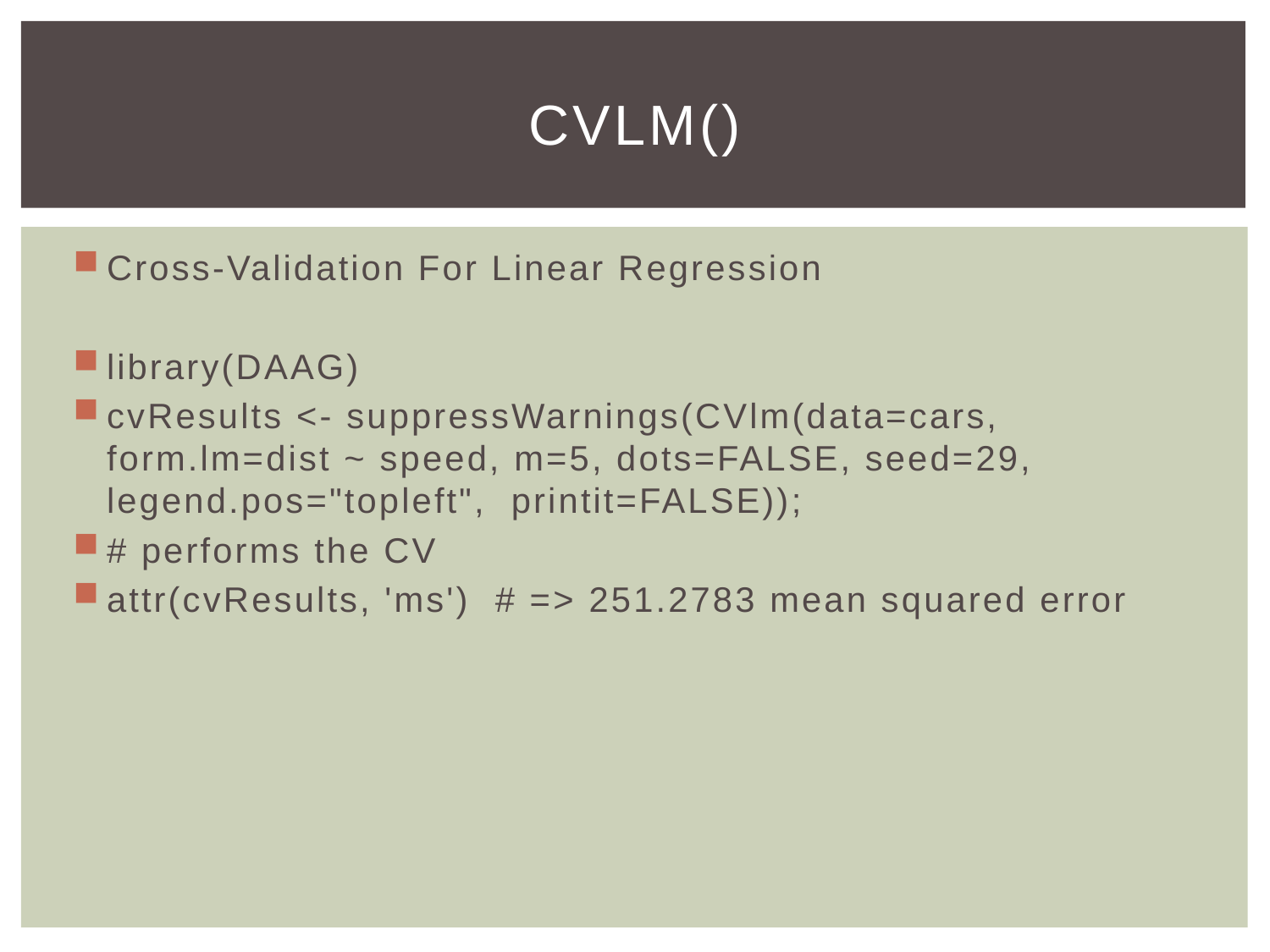

# CVlm()
Cross-Validation For Linear Regression

library(DAAG)
cvResults <- suppressWarnings(CVlm(data=cars, form.lm=dist ~ speed, m=5, dots=FALSE, seed=29, legend.pos="topleft",  printit=FALSE));
# performs the CV
attr(cvResults, 'ms')  # => 251.2783 mean squared error